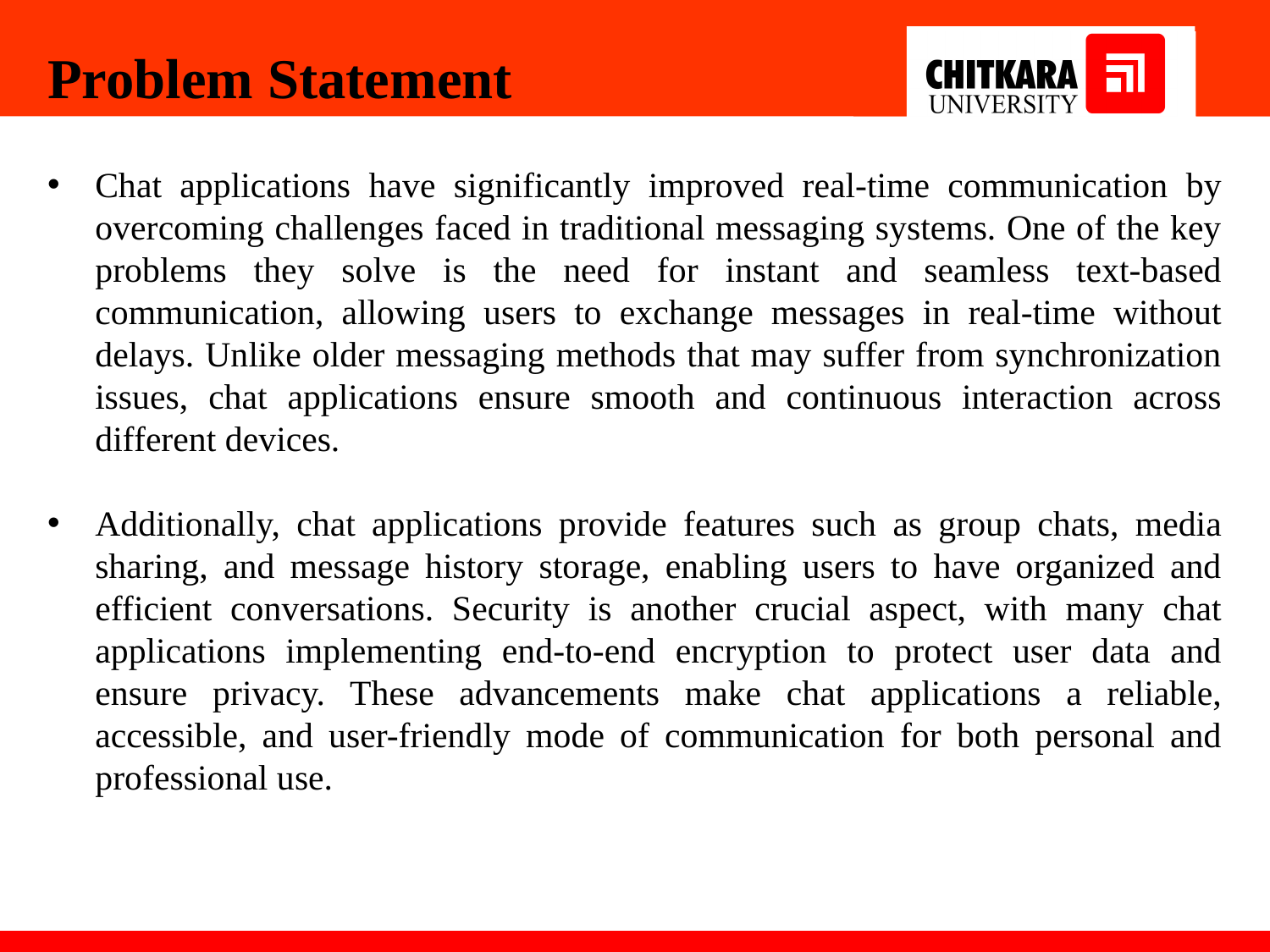

Problem Statement
Chat applications have significantly improved real-time communication by overcoming challenges faced in traditional messaging systems. One of the key problems they solve is the need for instant and seamless text-based communication, allowing users to exchange messages in real-time without delays. Unlike older messaging methods that may suffer from synchronization issues, chat applications ensure smooth and continuous interaction across different devices.

Additionally, chat applications provide features such as group chats, media sharing, and message history storage, enabling users to have organized and efficient conversations. Security is another crucial aspect, with many chat applications implementing end-to-end encryption to protect user data and ensure privacy. These advancements make chat applications a reliable, accessible, and user-friendly mode of communication for both personal and professional use.